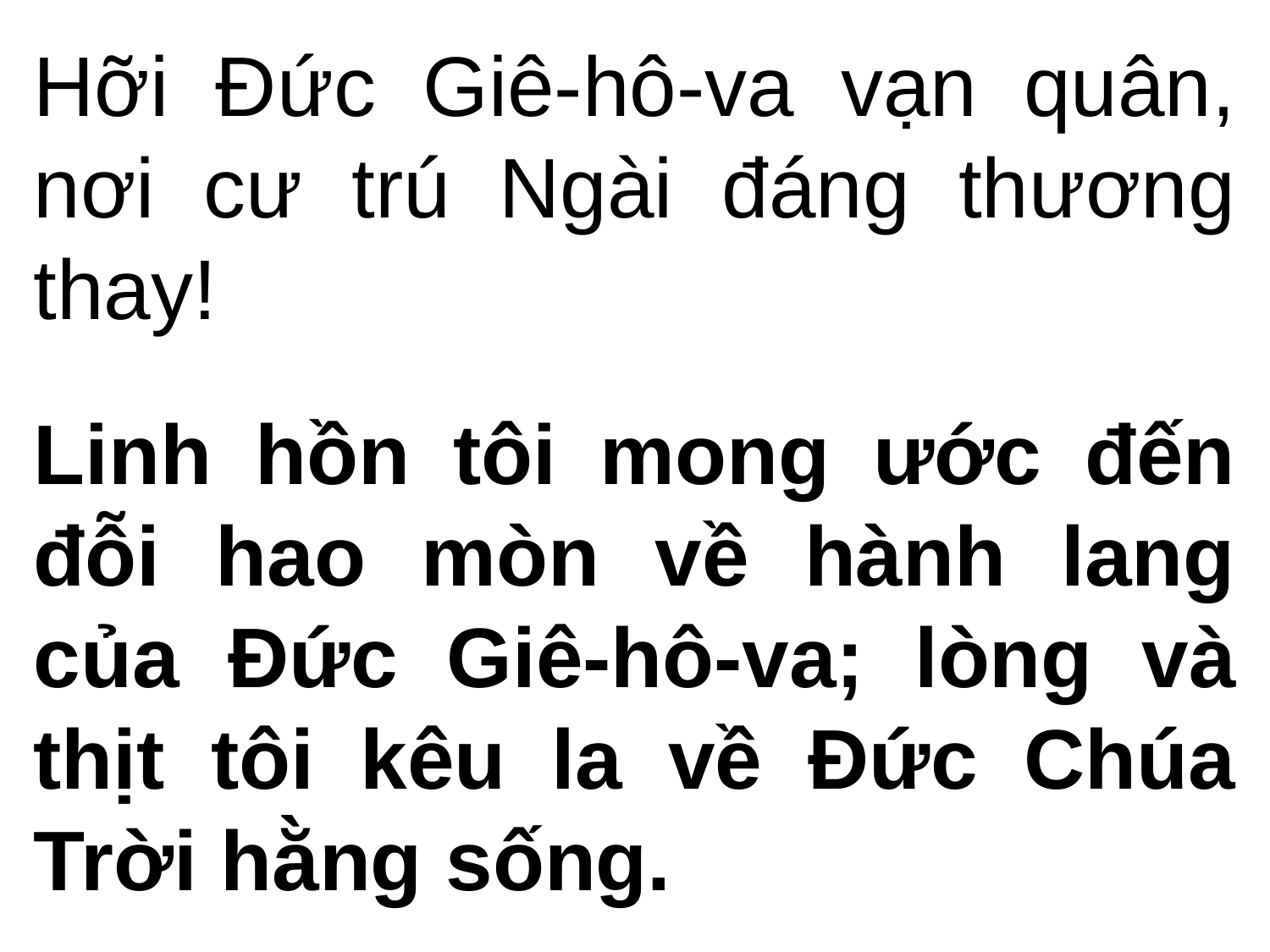

Hỡi Đức Giê-hô-va vạn quân, nơi cư trú Ngài đáng thương thay!

Linh hồn tôi mong ước đến đỗi hao mòn về hành lang của Đức Giê-hô-va; lòng và thịt tôi kêu la về Đức Chúa Trời hằng sống.